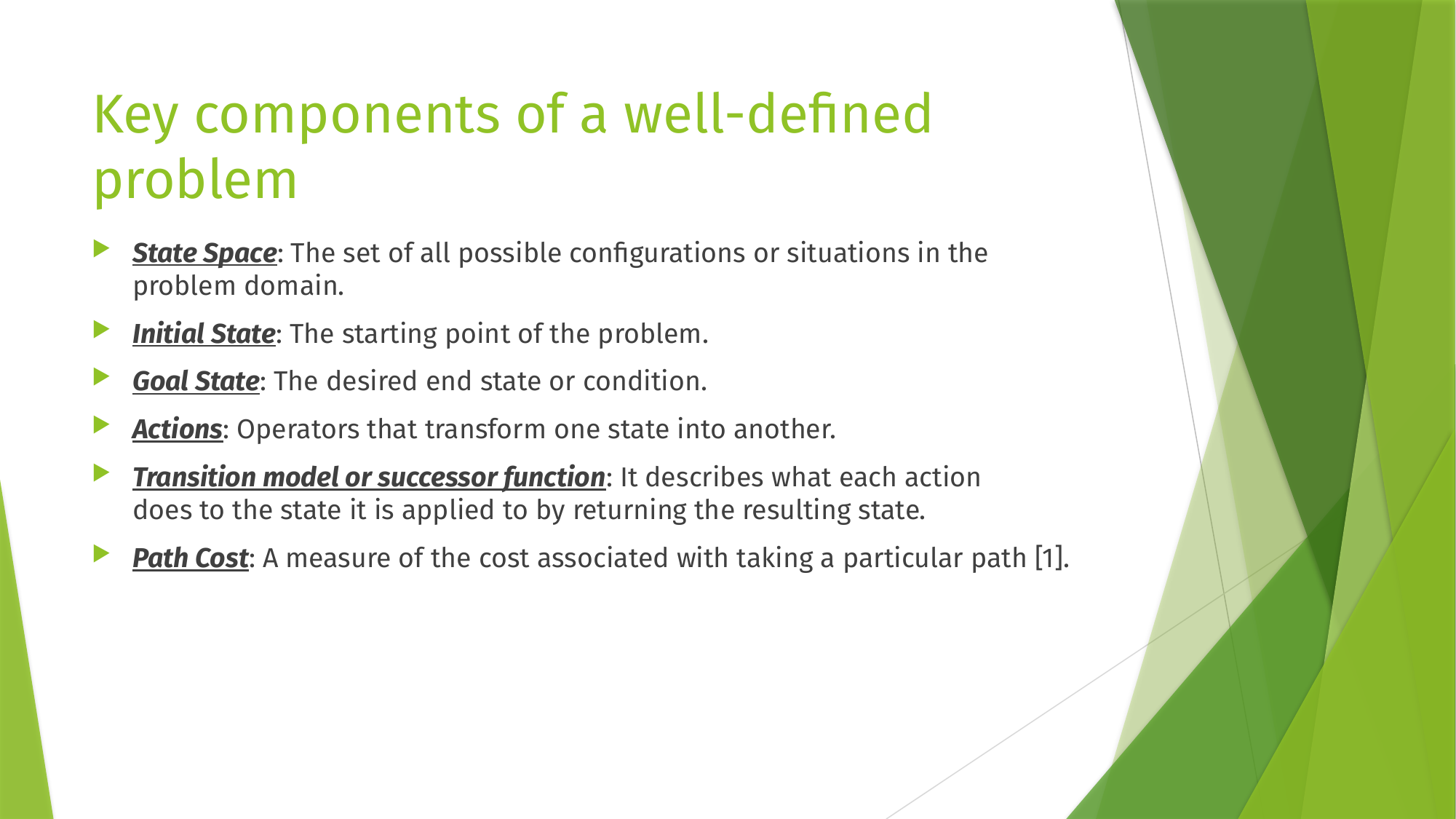

# Key components of a well-defined problem
State Space: The set of all possible configurations or situations in the problem domain.
Initial State: The starting point of the problem.
Goal State: The desired end state or condition.
Actions: Operators that transform one state into another.
Transition model or successor function: It describes what each action does to the state it is applied to by returning the resulting state.
Path Cost: A measure of the cost associated with taking a particular path [1].